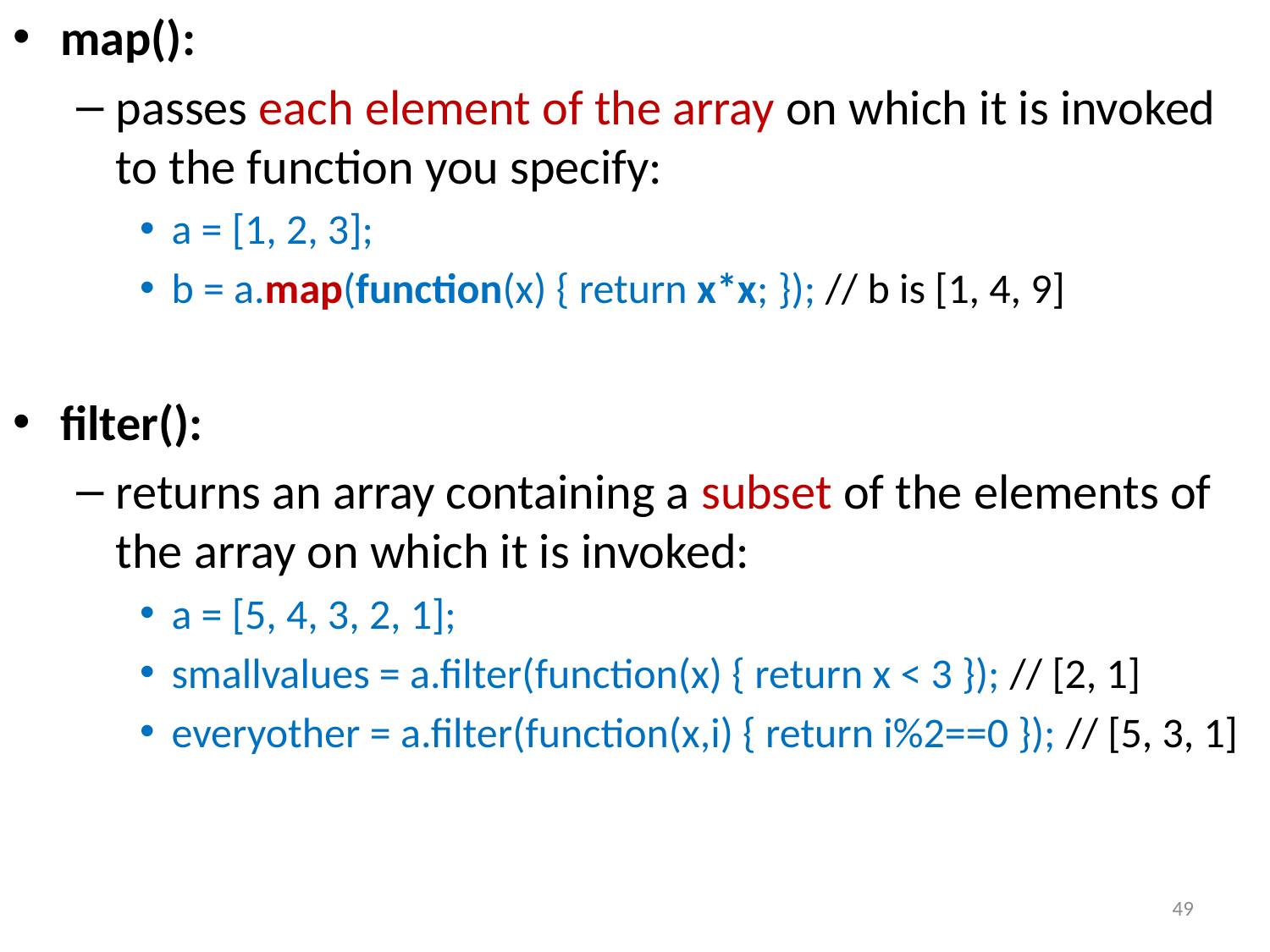

map():
passes each element of the array on which it is invoked to the function you specify:
a = [1, 2, 3];
b = a.map(function(x) { return x*x; }); // b is [1, 4, 9]

filter():
returns an array containing a subset of the elements of the array on which it is invoked:
a = [5, 4, 3, 2, 1];
smallvalues = a.filter(function(x) { return x < 3 }); // [2, 1]
everyother = a.filter(function(x,i) { return i%2==0 }); // [5, 3, 1]

49